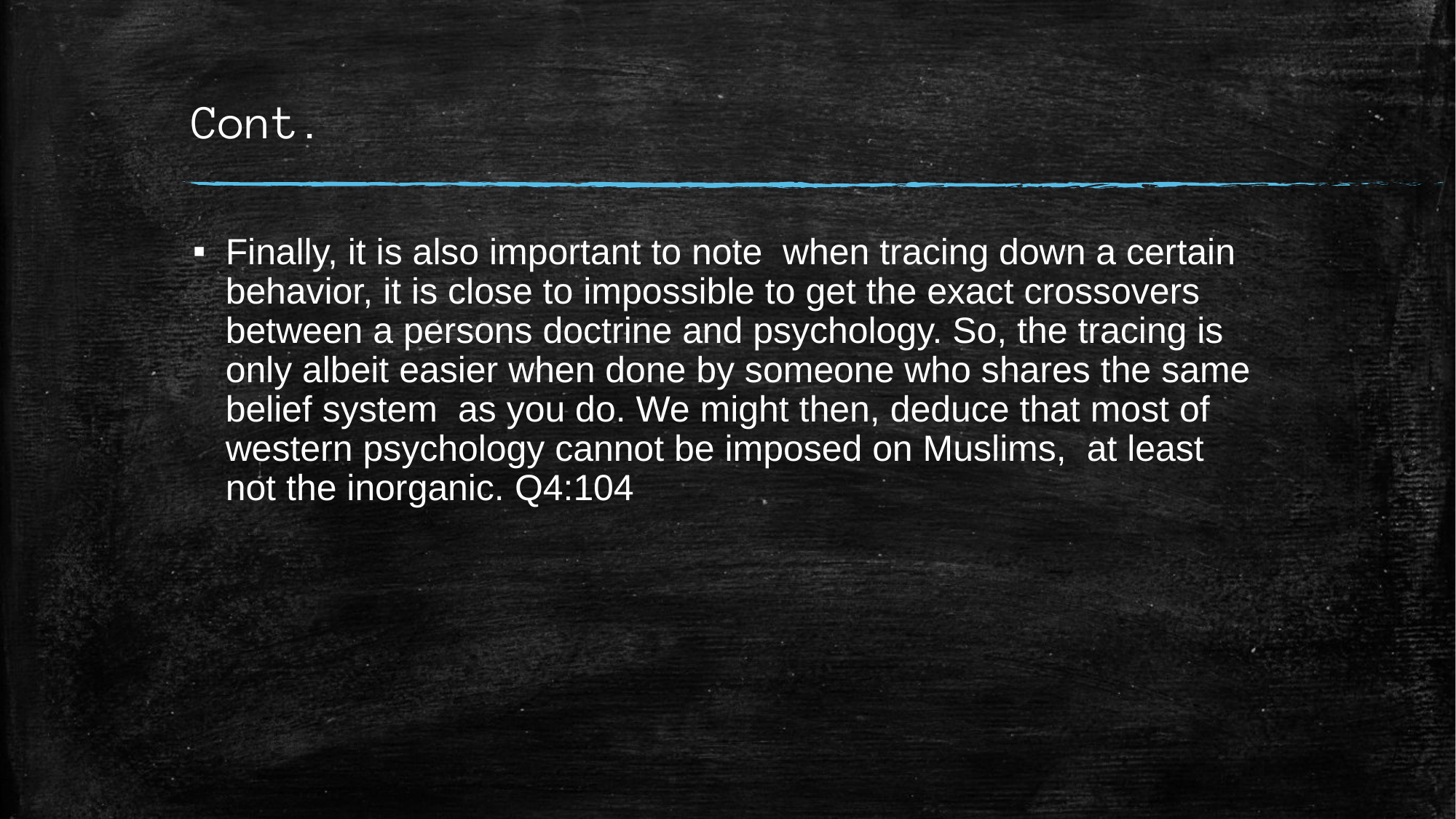

# Cont.
Finally, it is also important to note  when tracing down a certain behavior, it is close to impossible to get the exact crossovers between a persons doctrine and psychology. So, the tracing is only albeit easier when done by someone who shares the same belief system  as you do. We might then, deduce that most of western psychology cannot be imposed on Muslims,  at least not the inorganic. Q4:104